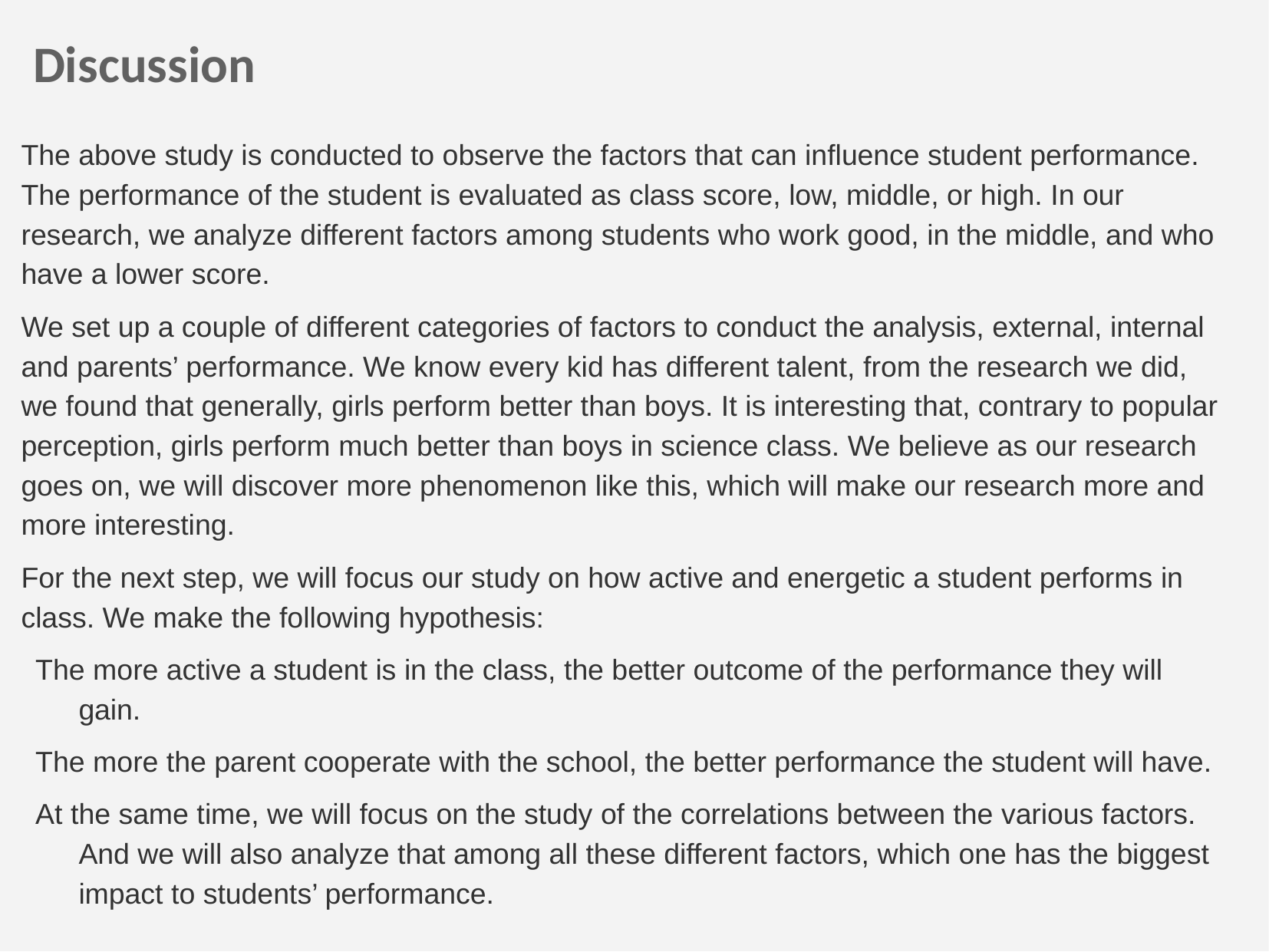

Discussion

The above study is conducted to observe the factors that can influence student performance. The performance of the student is evaluated as class score, low, middle, or high. In our research, we analyze different factors among students who work good, in the middle, and who have a lower score.
We set up a couple of different categories of factors to conduct the analysis, external, internal and parents’ performance. We know every kid has different talent, from the research we did, we found that generally, girls perform better than boys. It is interesting that, contrary to popular perception, girls perform much better than boys in science class. We believe as our research goes on, we will discover more phenomenon like this, which will make our research more and more interesting.
For the next step, we will focus our study on how active and energetic a student performs in class. We make the following hypothesis:
The more active a student is in the class, the better outcome of the performance they will gain.
The more the parent cooperate with the school, the better performance the student will have.
At the same time, we will focus on the study of the correlations between the various factors. And we will also analyze that among all these different factors, which one has the biggest impact to students’ performance.